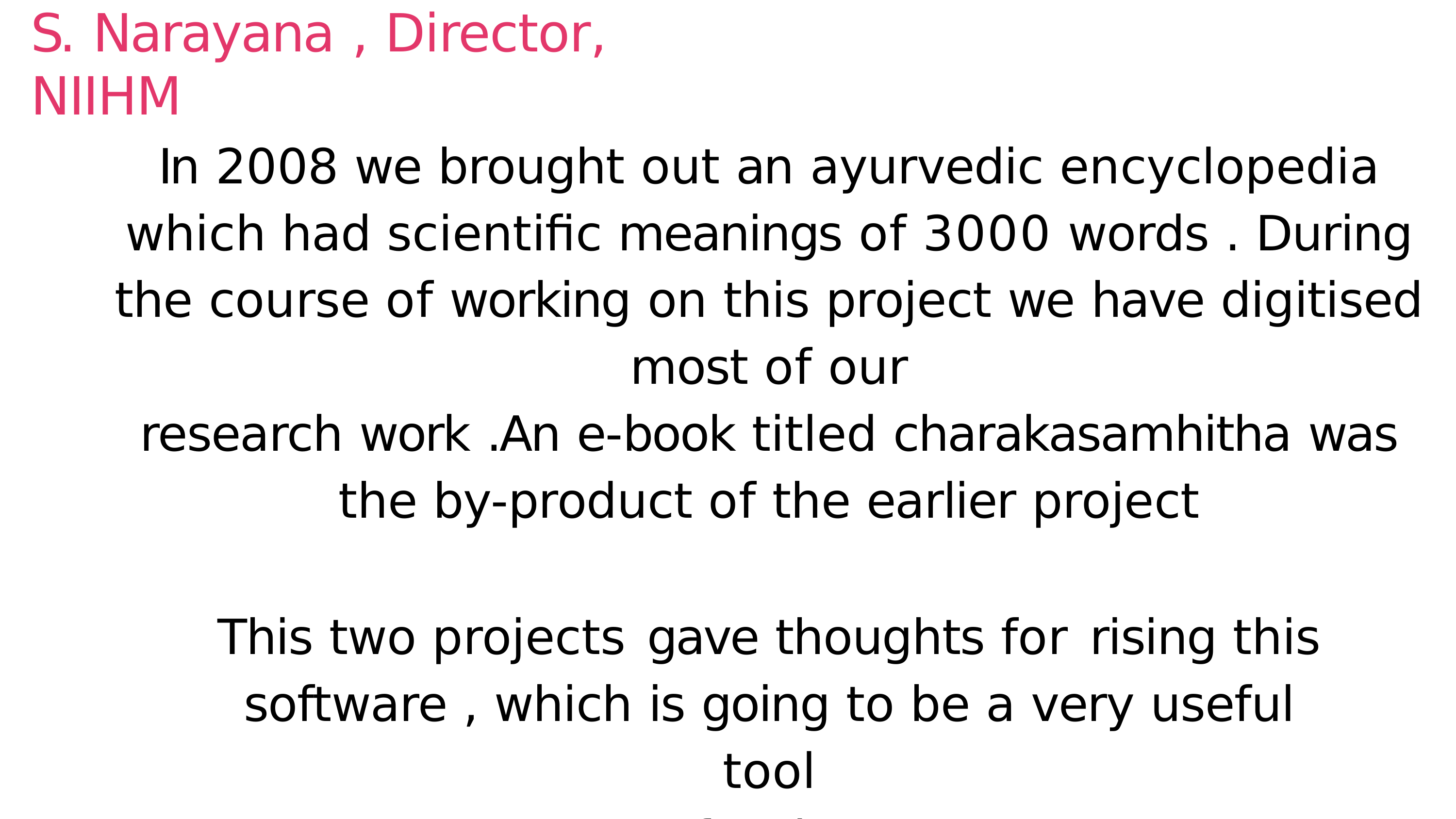

# S. Narayana , Director, NIIHM
In 2008 we brought out an ayurvedic encyclopedia which had scientific meanings of 3000 words . During the course of working on this project we have digitised most of our
research work .An e-book titled charakasamhitha was the by-product of the earlier project

This two projects gave thoughts for rising this software , which is going to be a very useful tool
for doctors